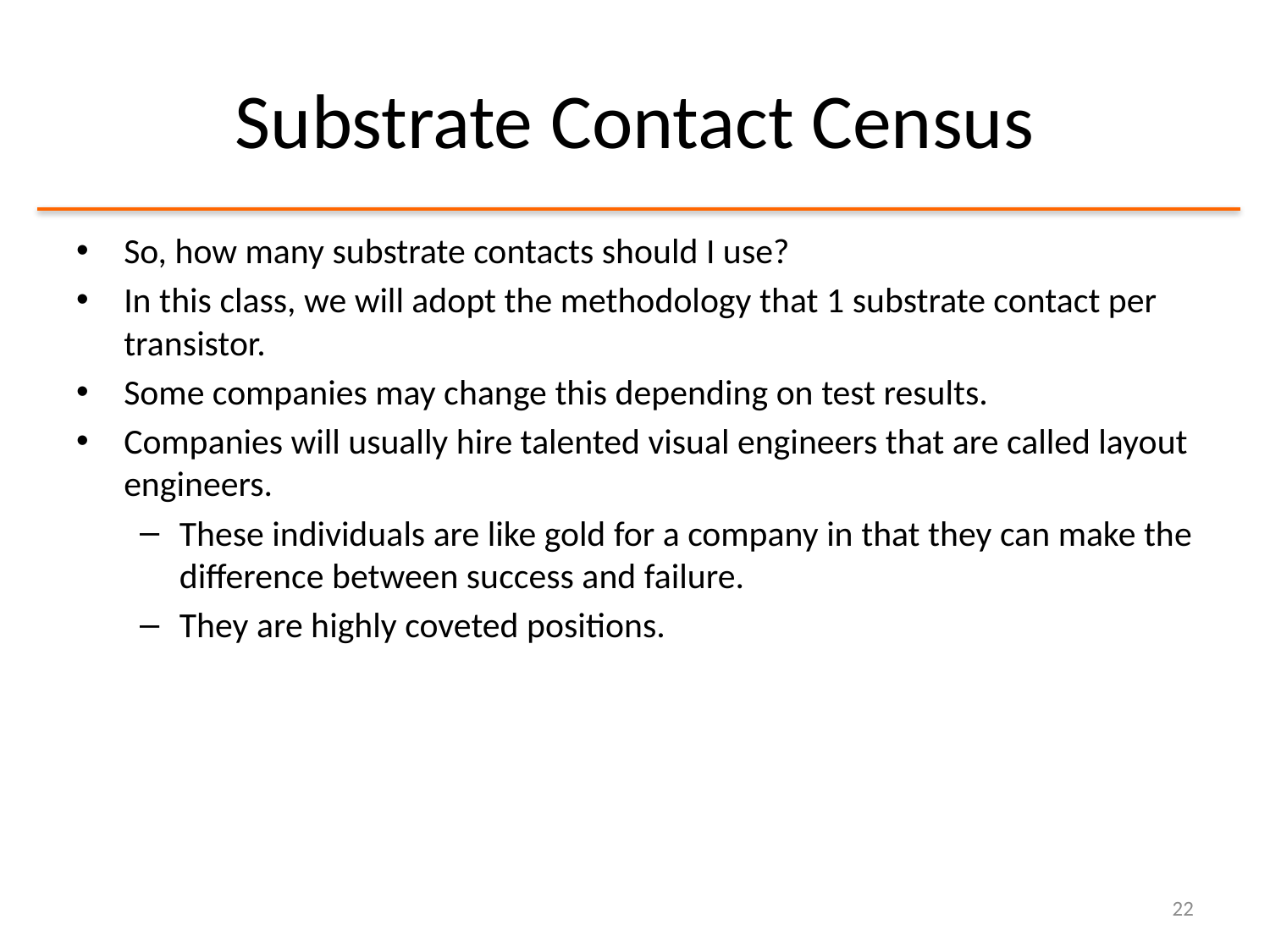

# Substrate Contact Census
So, how many substrate contacts should I use?
In this class, we will adopt the methodology that 1 substrate contact per transistor.
Some companies may change this depending on test results.
Companies will usually hire talented visual engineers that are called layout engineers.
These individuals are like gold for a company in that they can make the difference between success and failure.
They are highly coveted positions.
22